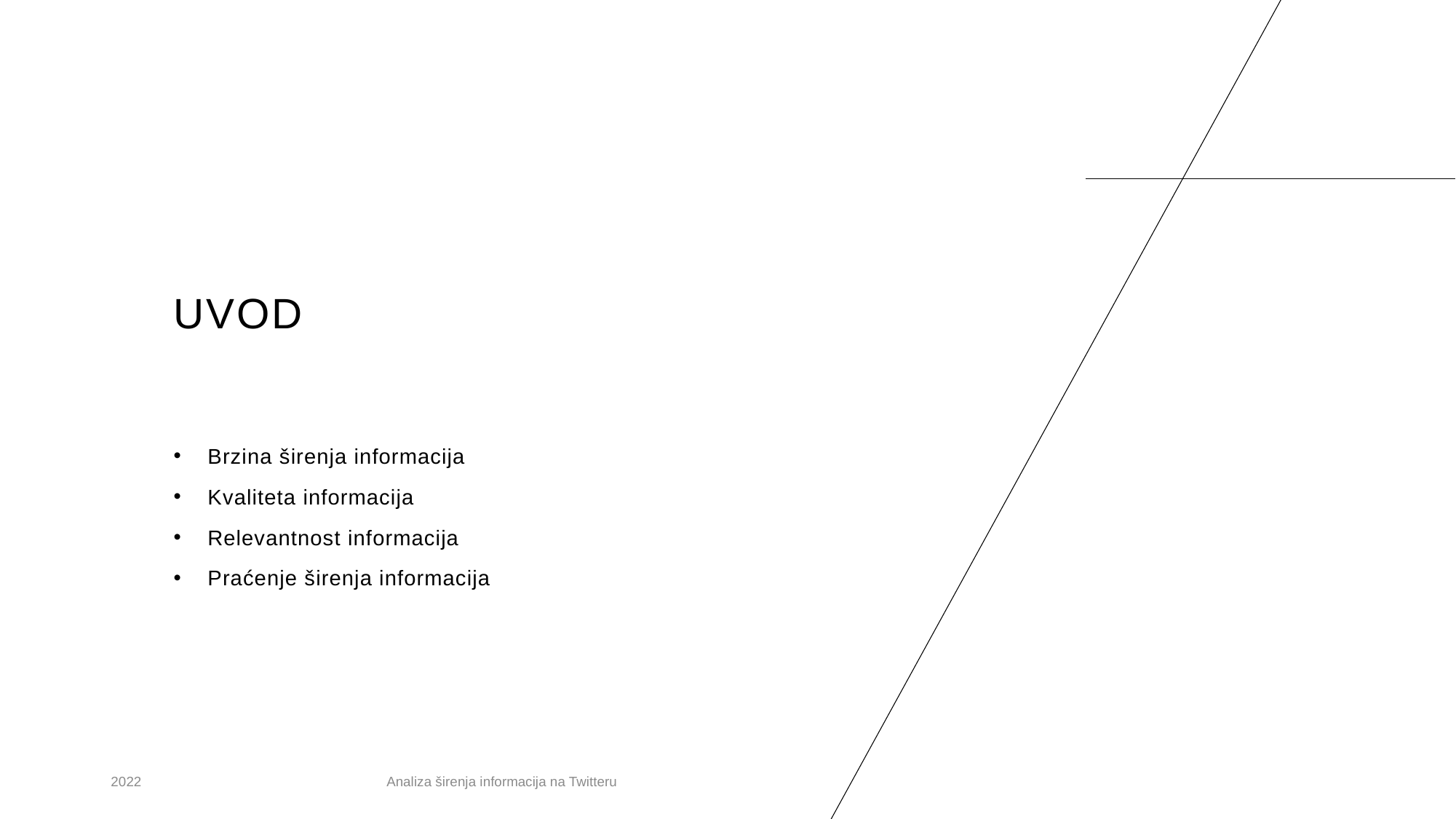

# Uvod
Brzina širenja informacija
Kvaliteta informacija
Relevantnost informacija
Praćenje širenja informacija
2022
Analiza širenja informacija na Twitteru